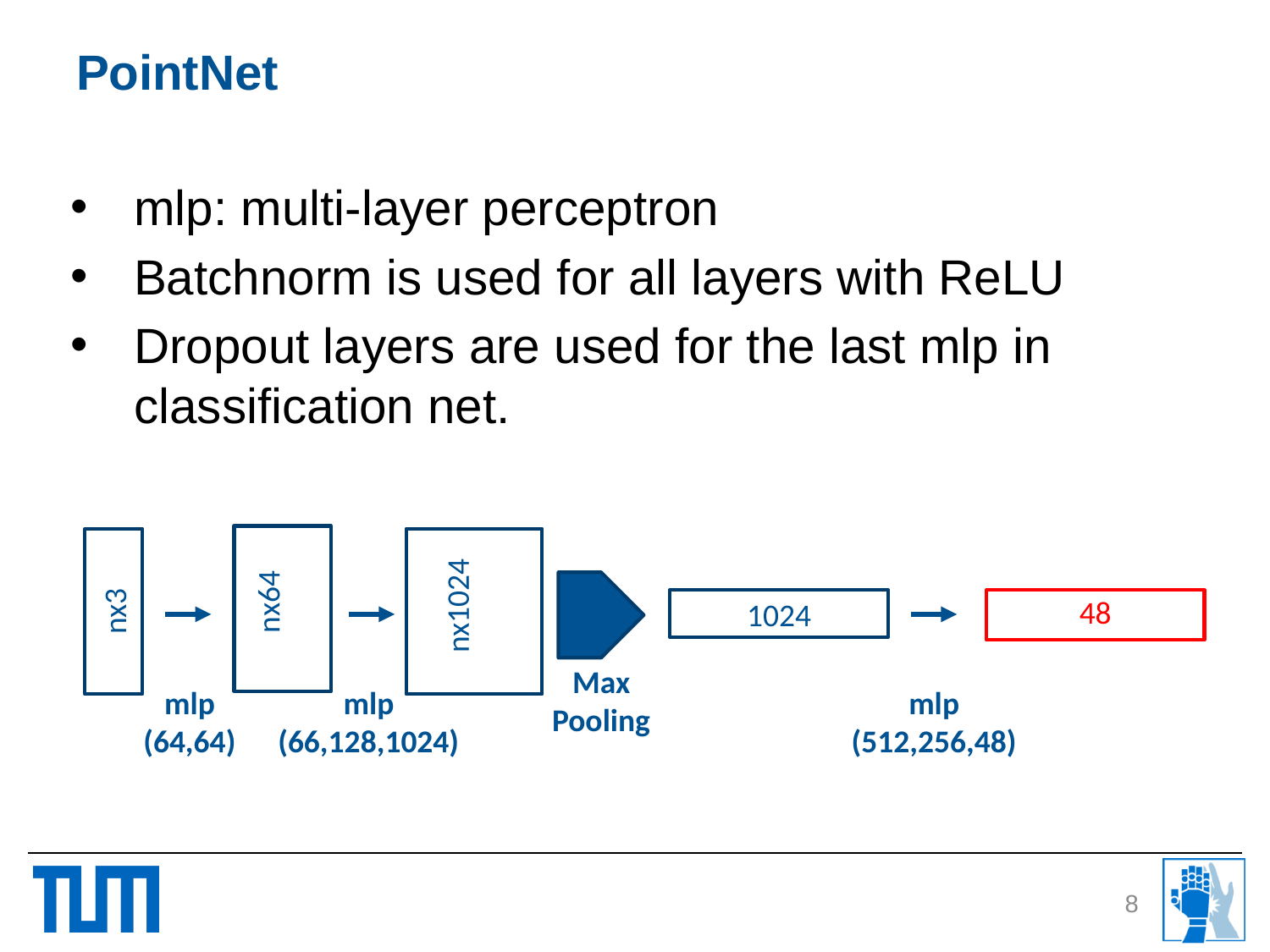

# PointNet
mlp: multi-layer perceptron
Batchnorm is used for all layers with ReLU
Dropout layers are used for the last mlp in classification net.

nx3

1024
nx1024
nx64
48
Max Pooling
mlp
(66,128,1024)
mlp
(512,256,48)
mlp
(64,64)
8